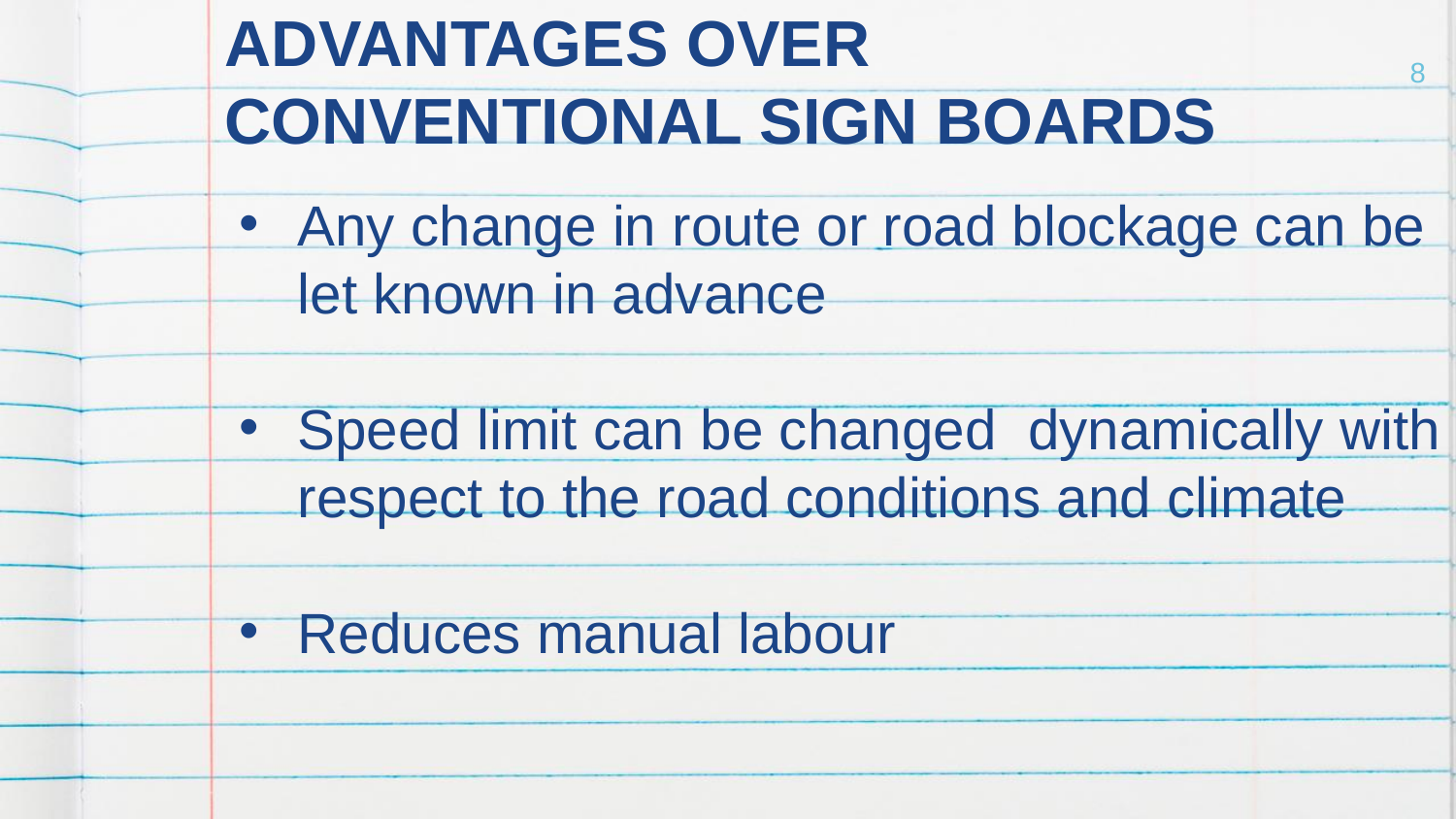

# ADVANTAGES OVER CONVENTIONAL SIGN BOARDS
8
Any change in route or road blockage can be let known in advance

Speed limit can be changed  dynamically with respect to the road conditions and climate

Reduces manual labour